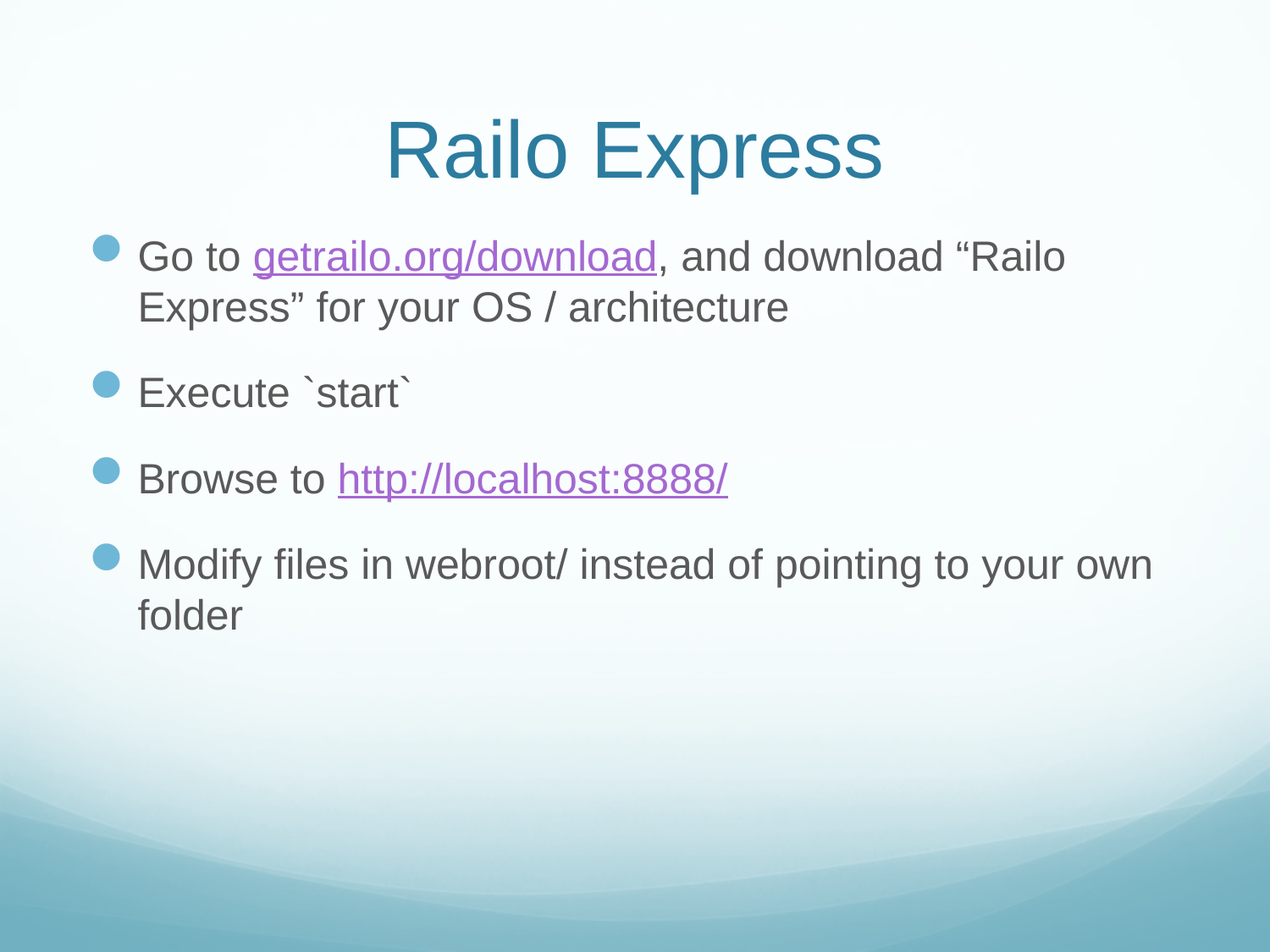

# Railo Express
Go to getrailo.org/download, and download “Railo Express” for your OS / architecture
Execute `start`
Browse to http://localhost:8888/
Modify files in webroot/ instead of pointing to your own folder